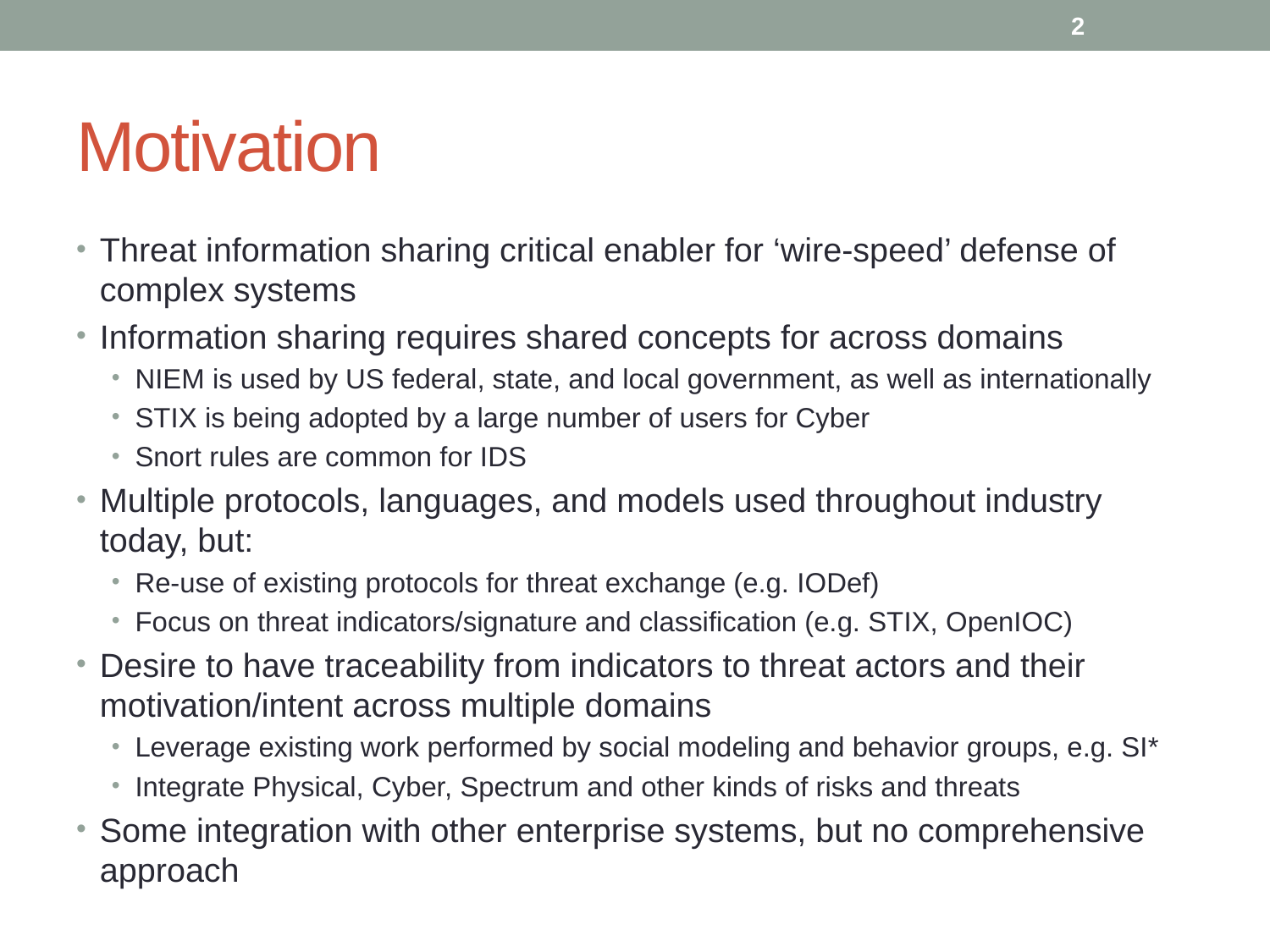

2
# Motivation
Threat information sharing critical enabler for ‘wire-speed’ defense of complex systems
Information sharing requires shared concepts for across domains
NIEM is used by US federal, state, and local government, as well as internationally
STIX is being adopted by a large number of users for Cyber
Snort rules are common for IDS
Multiple protocols, languages, and models used throughout industry today, but:
Re-use of existing protocols for threat exchange (e.g. IODef)
Focus on threat indicators/signature and classification (e.g. STIX, OpenIOC)
Desire to have traceability from indicators to threat actors and their motivation/intent across multiple domains
Leverage existing work performed by social modeling and behavior groups, e.g. SI*
Integrate Physical, Cyber, Spectrum and other kinds of risks and threats
Some integration with other enterprise systems, but no comprehensive approach